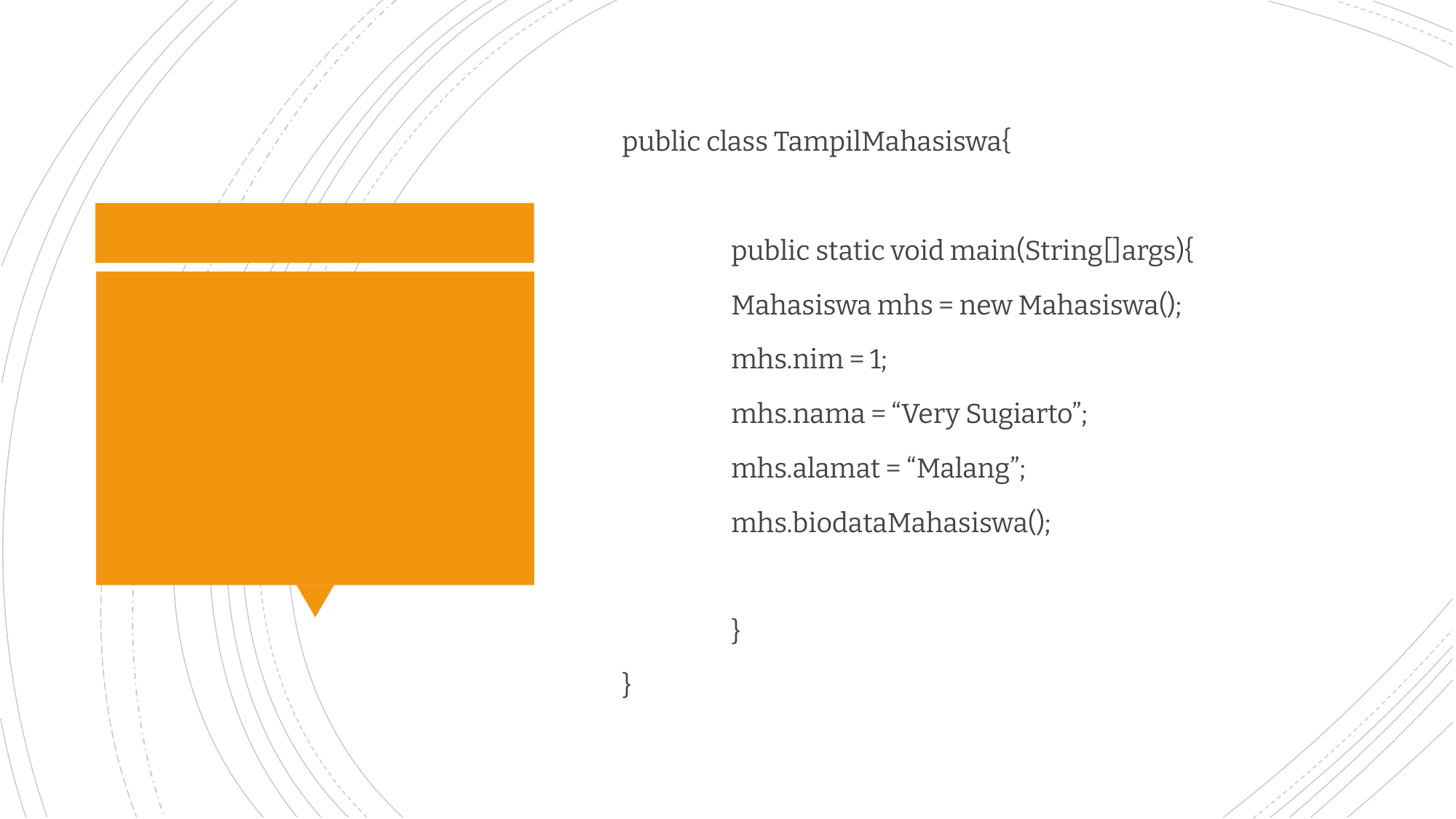

public class TampilMahasiswa{

	public static void main(String[]args){
	Mahasiswa mhs = new Mahasiswa();
	mhs.nim = 1;
	mhs.nama = “Very Sugiarto”;
	mhs.alamat = “Malang”;
	mhs.biodataMahasiswa();

	}
}
#